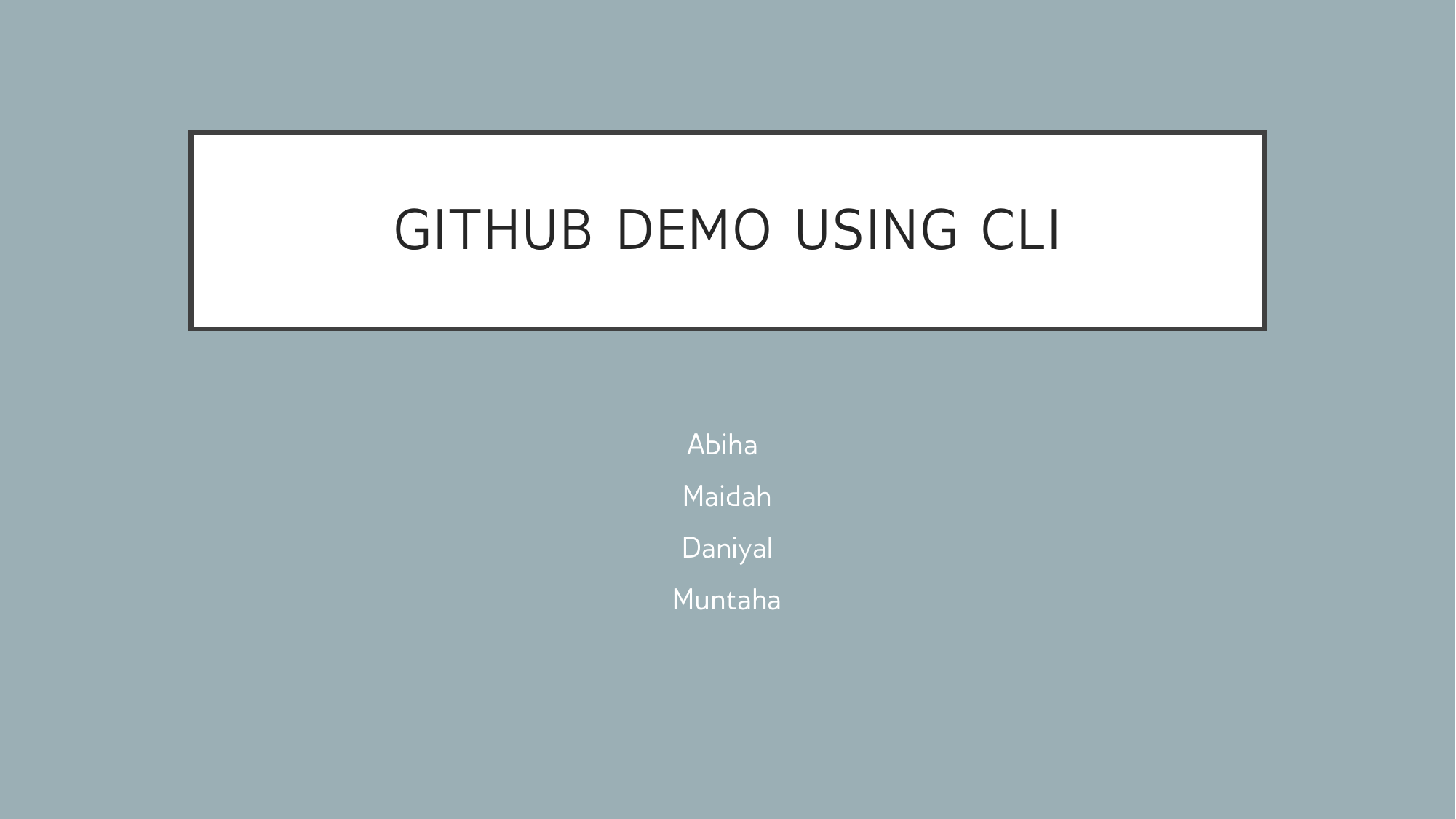

# Github Demo Using CLI
Abiha
Maidah
Daniyal
Muntaha